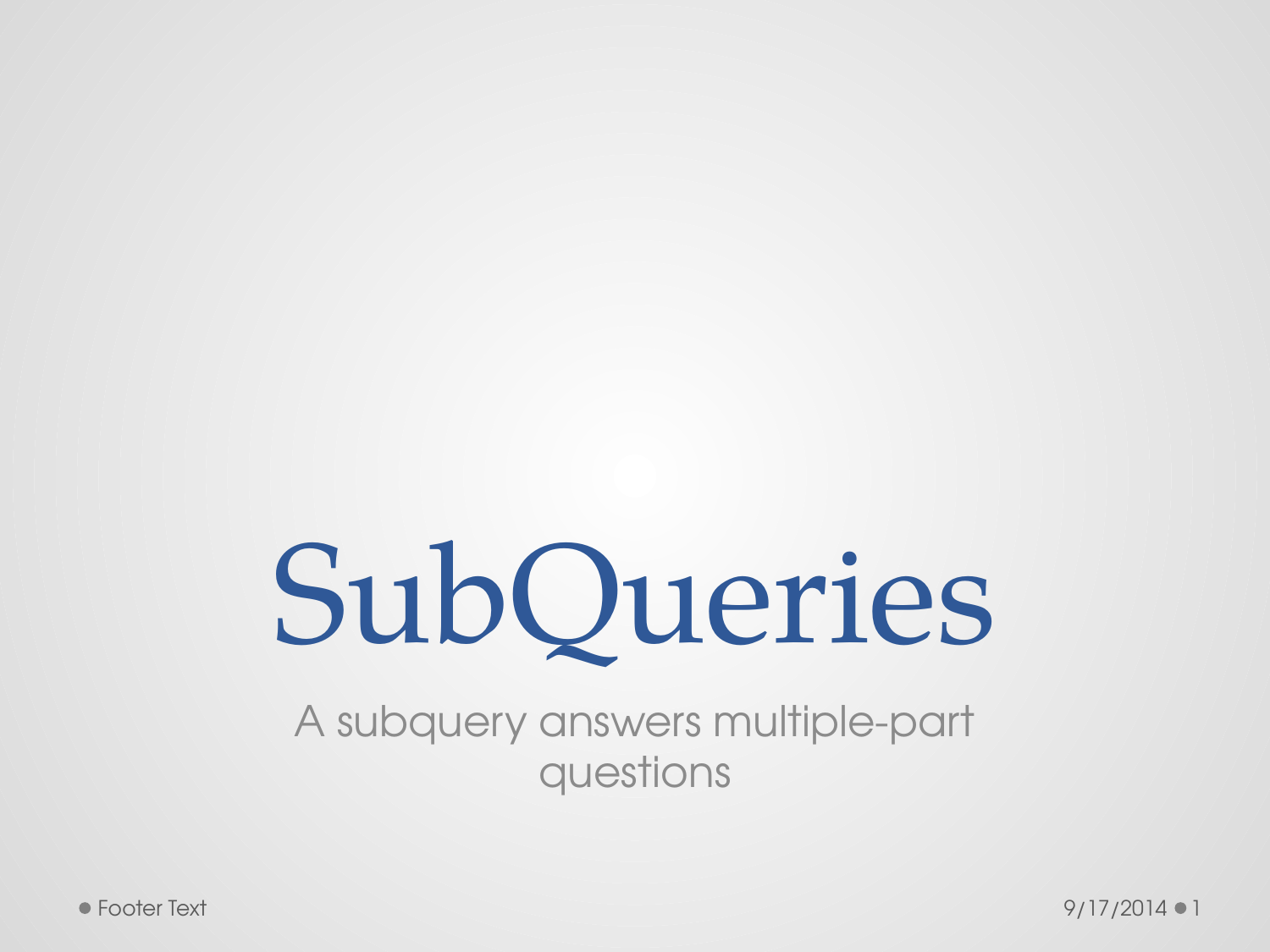

# SubQueries
A subquery answers multiple-part questions
Footer Text
9/17/2014
1